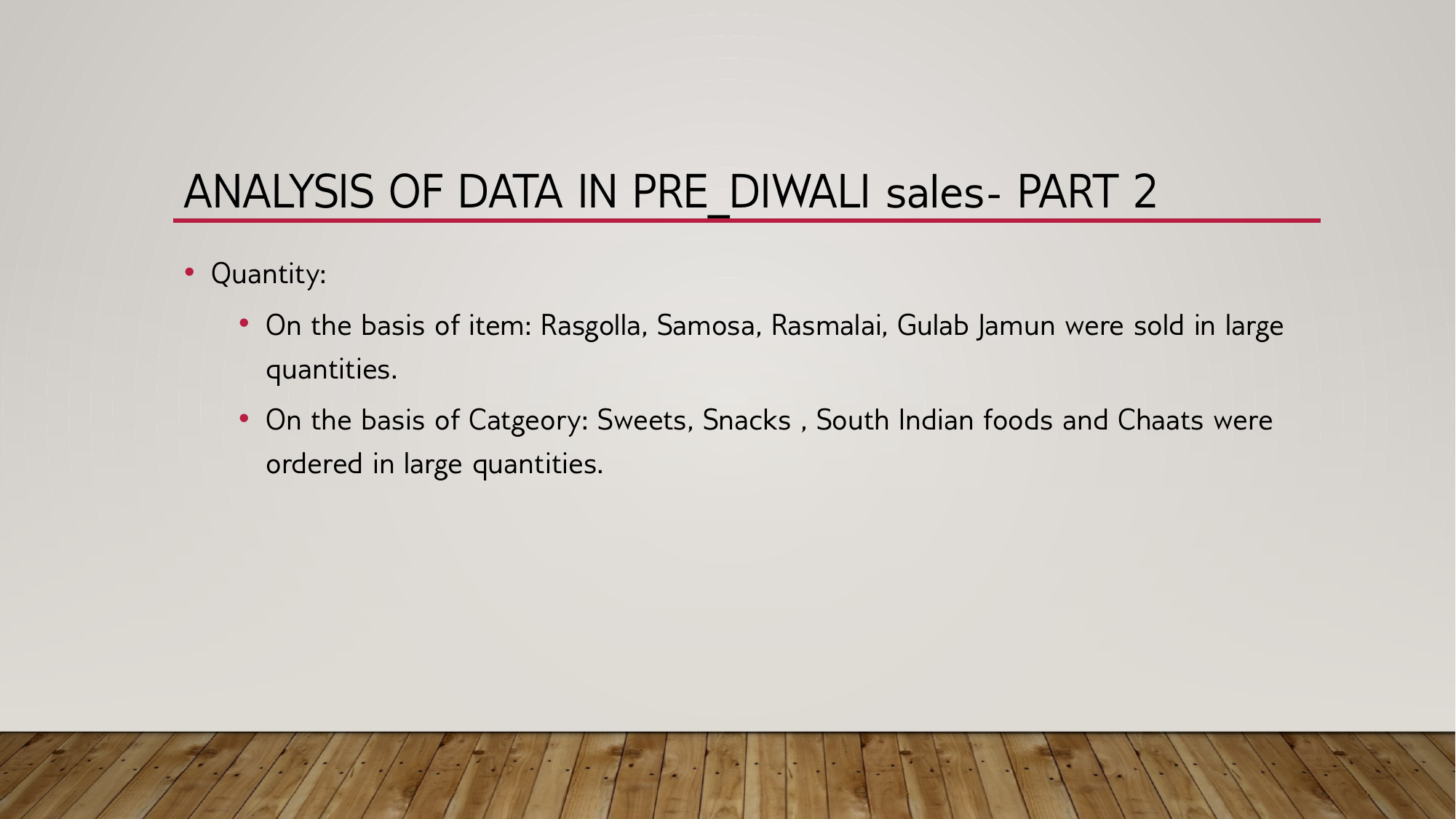

ANALYSIS OF DATA IN PRE_DIWALI sales- PART 2
Quantity:
On the basis of item: Rasgolla, Samosa, Rasmalai, Gulab Jamun were sold in large quantities.
On the basis of Catgeory: Sweets, Snacks , South Indian foods and Chaats were ordered in large quantities.